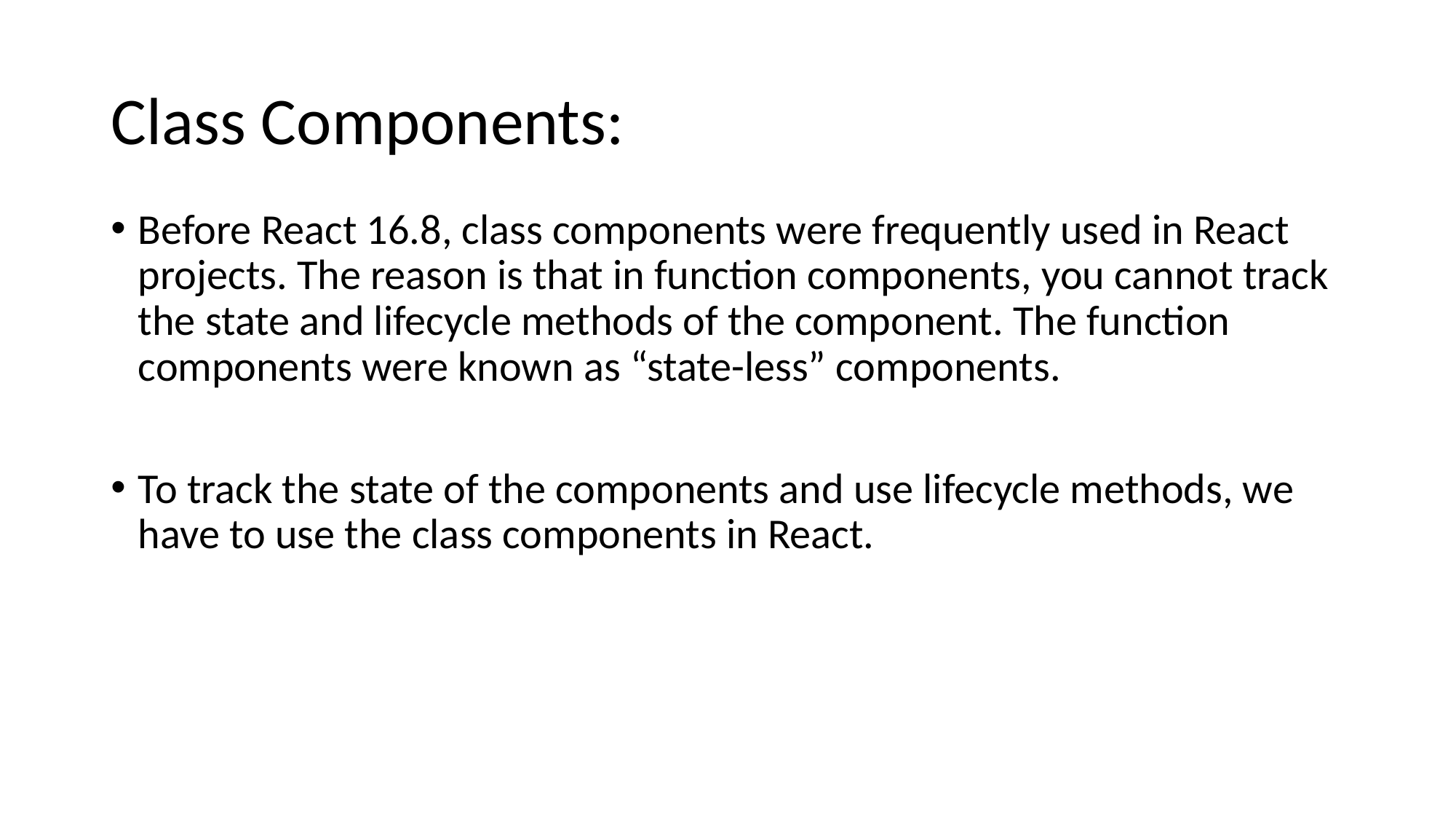

# Class Components:
Before React 16.8, class components were frequently used in React projects. The reason is that in function components, you cannot track the state and lifecycle methods of the component. The function components were known as “state-less” components.

To track the state of the components and use lifecycle methods, we have to use the class components in React.